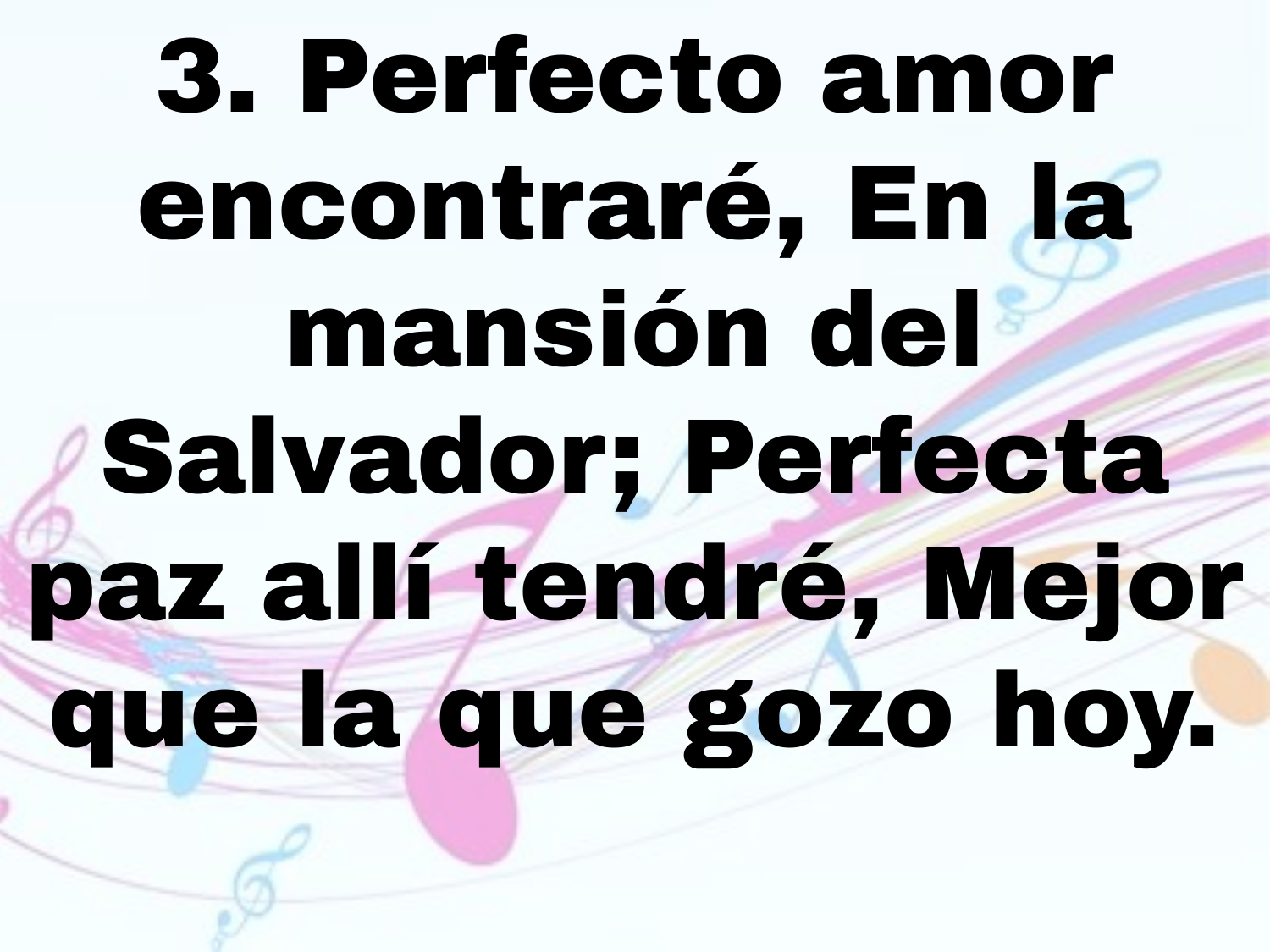

3. Perfecto amor encontraré, En la mansión del Salvador; Perfecta paz allí tendré, Mejor que la que gozo hoy.